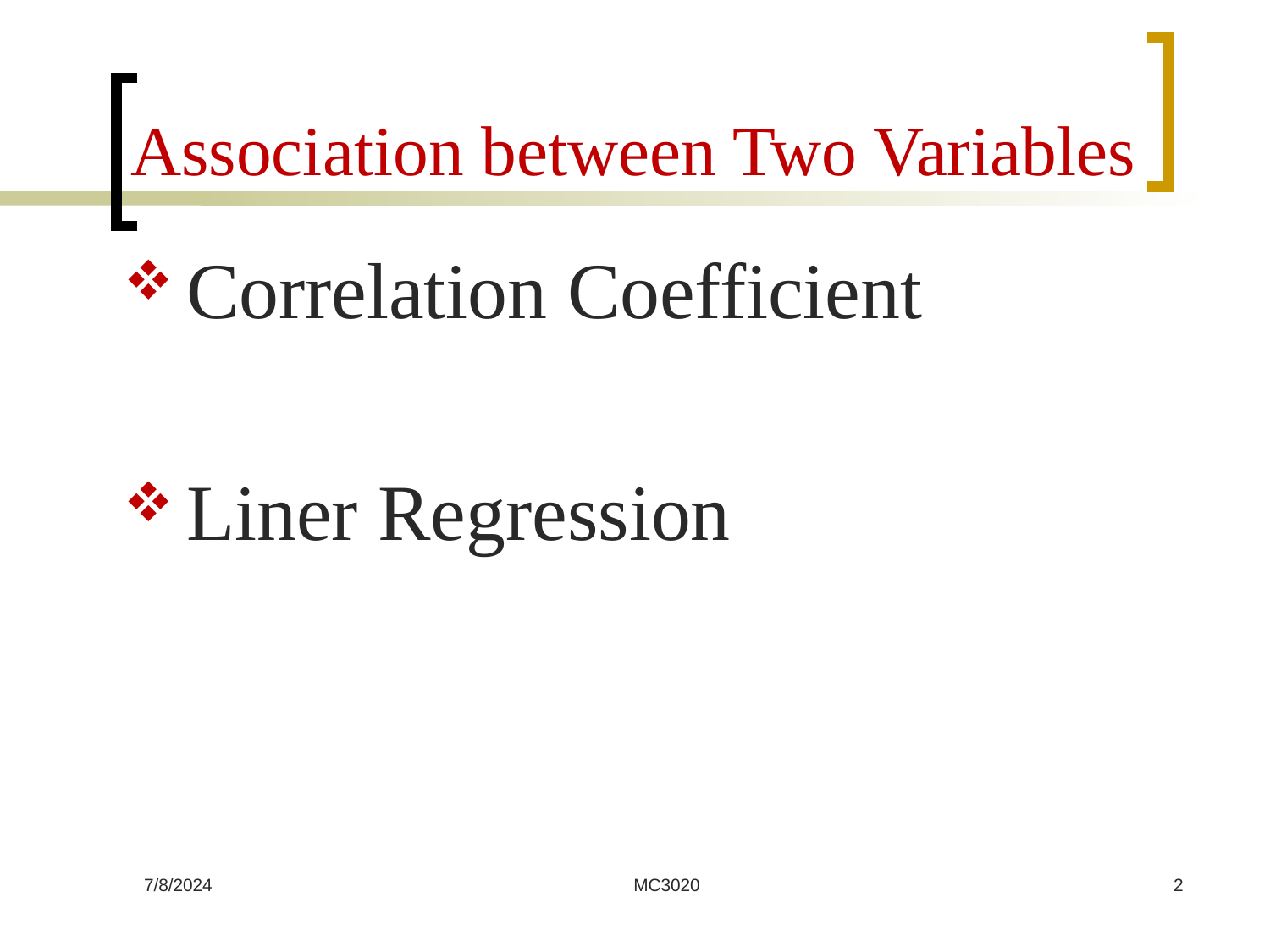

# Association between Two Variables
Correlation Coefficient

Liner Regression
7/8/2024
MC3020
2